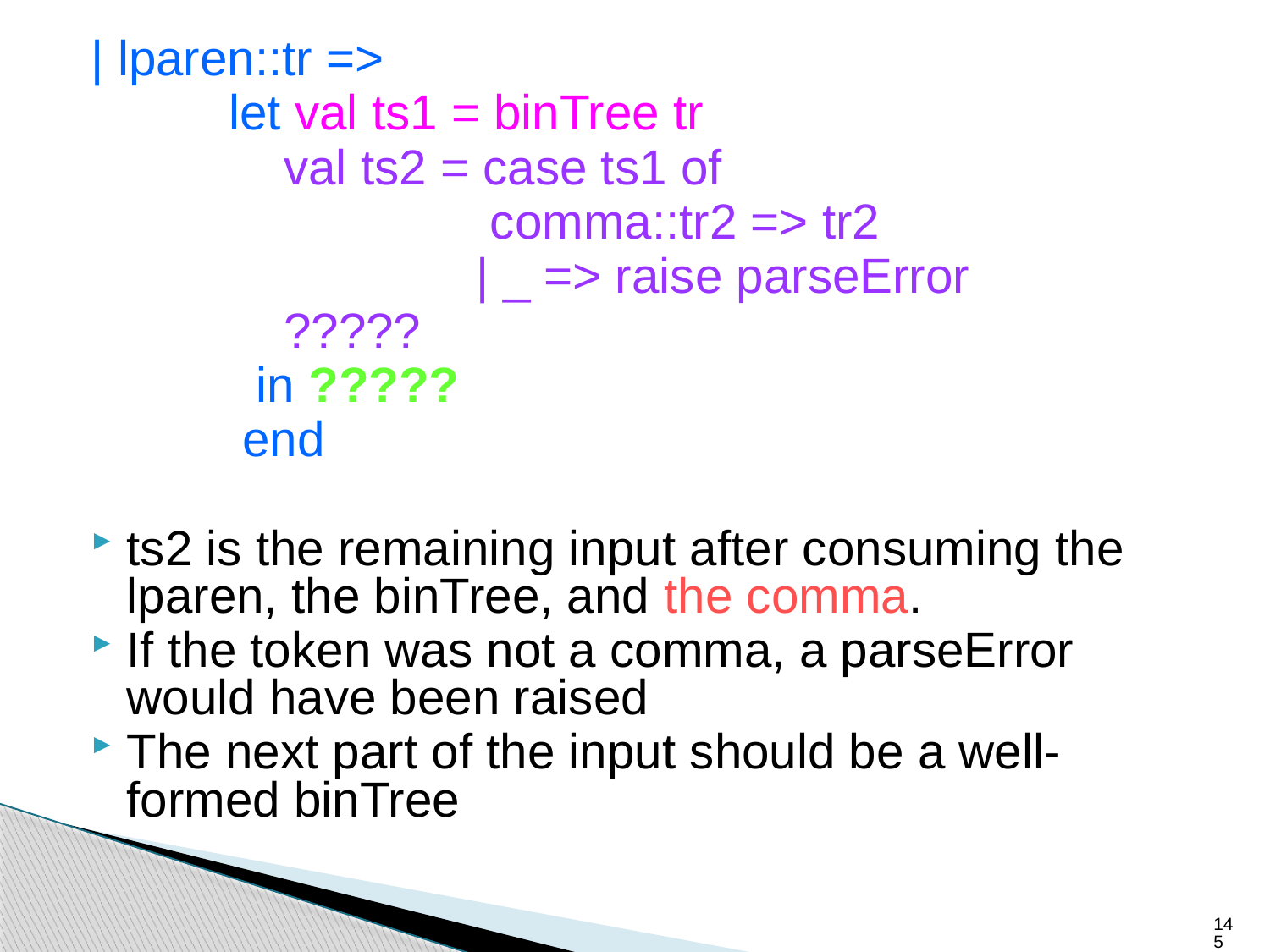

| lparen::tr =>
          let val ts1 = binTree tr
              val ts2 = case ts1 of
                             comma::tr2 => tr2
                            | _ => raise parseError
              ?????
            in ?????
           end

ts2 is the remaining input after consuming the lparen, the binTree, and the comma.
If the token was not a comma, a parseError would have been raised
The next part of the input should be a well-formed binTree

145